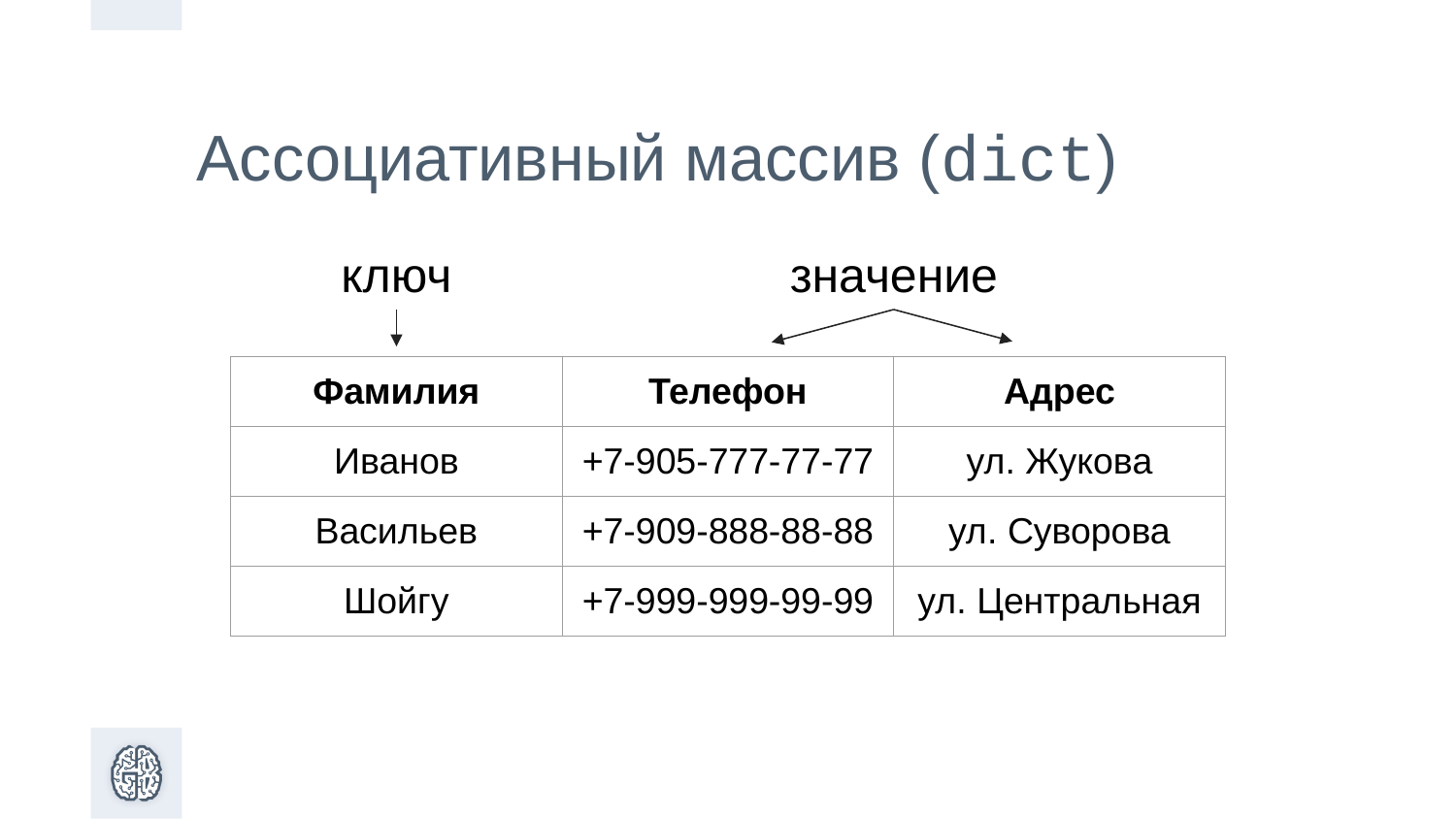

Ассоциативный массив (dict)
ключ
значение
| Фамилия | Телефон | Адрес |
| --- | --- | --- |
| Иванов | +7-905-777-77-77 | ул. Жукова |
| Васильев | +7-909-888-88-88 | ул. Суворова |
| Шойгу | +7-999-999-99-99 | ул. Центральная |